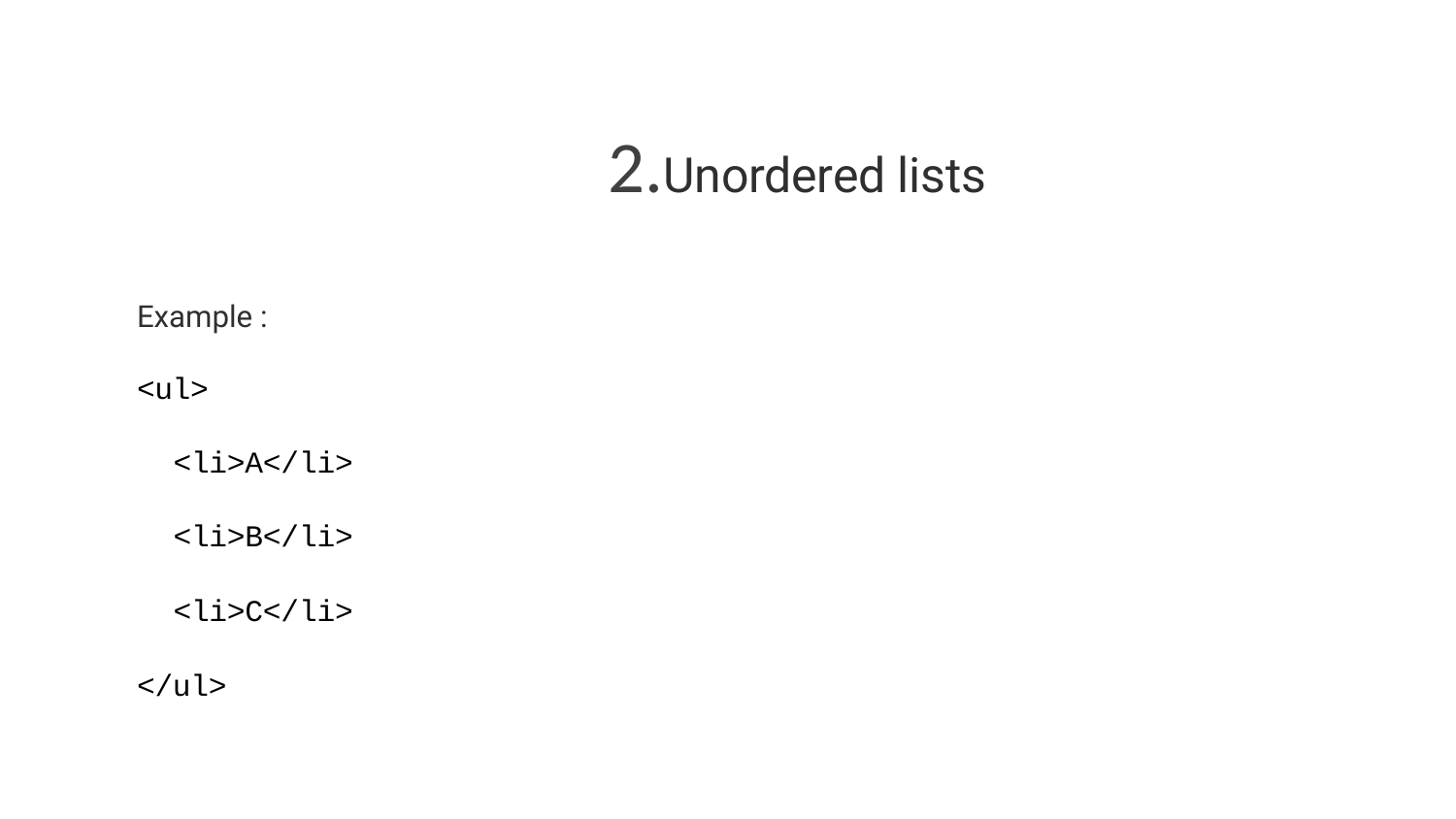

# 2.Unordered lists
Example :
<ul>

<li>A</li>

<li>B</li>

<li>C</li>

</ul>